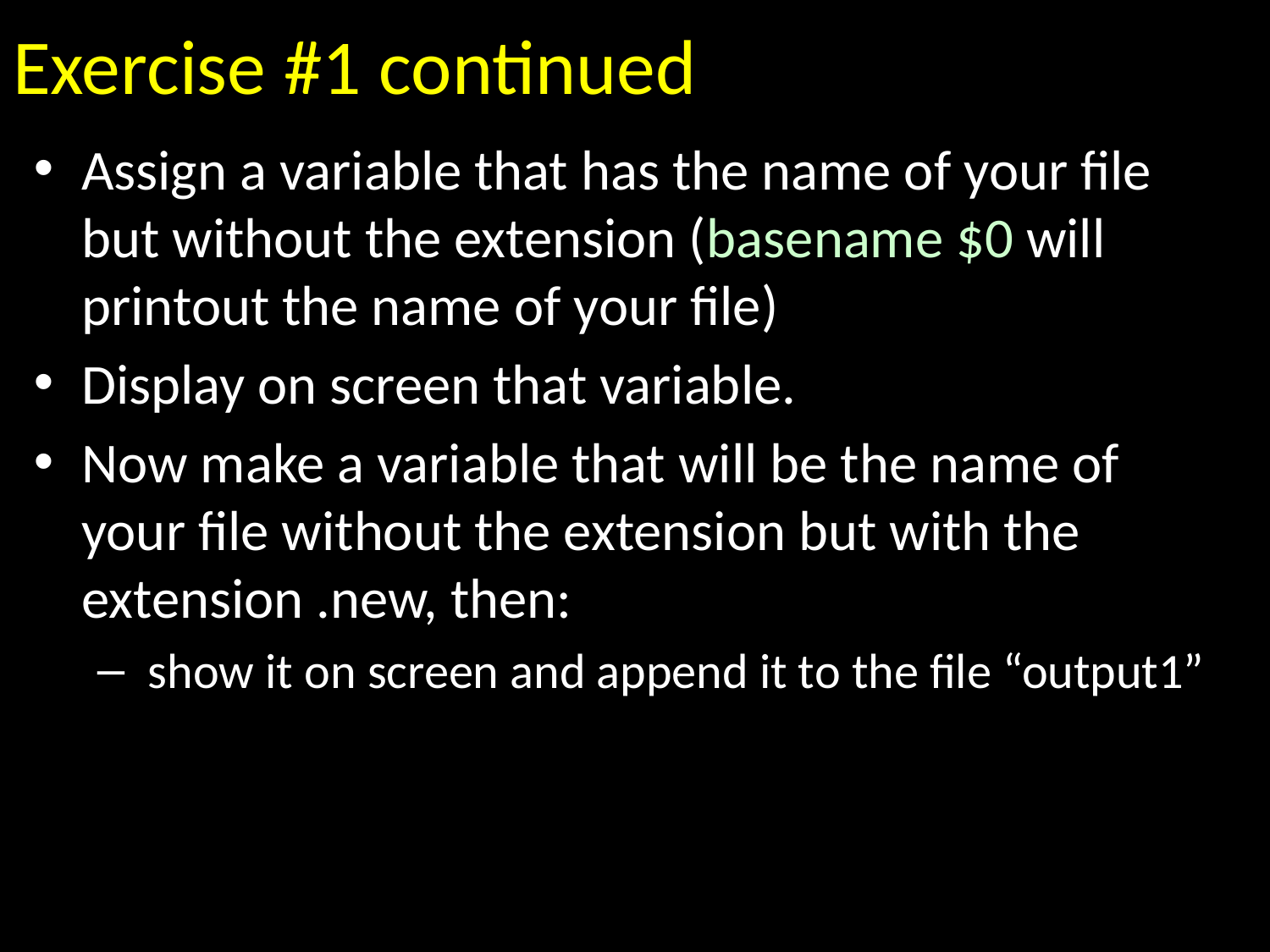

# Exercise #1 continued
Assign a variable that has the name of your file but without the extension (basename $0 will printout the name of your file)
Display on screen that variable.
Now make a variable that will be the name of your file without the extension but with the extension .new, then:
 show it on screen and append it to the file “output1”